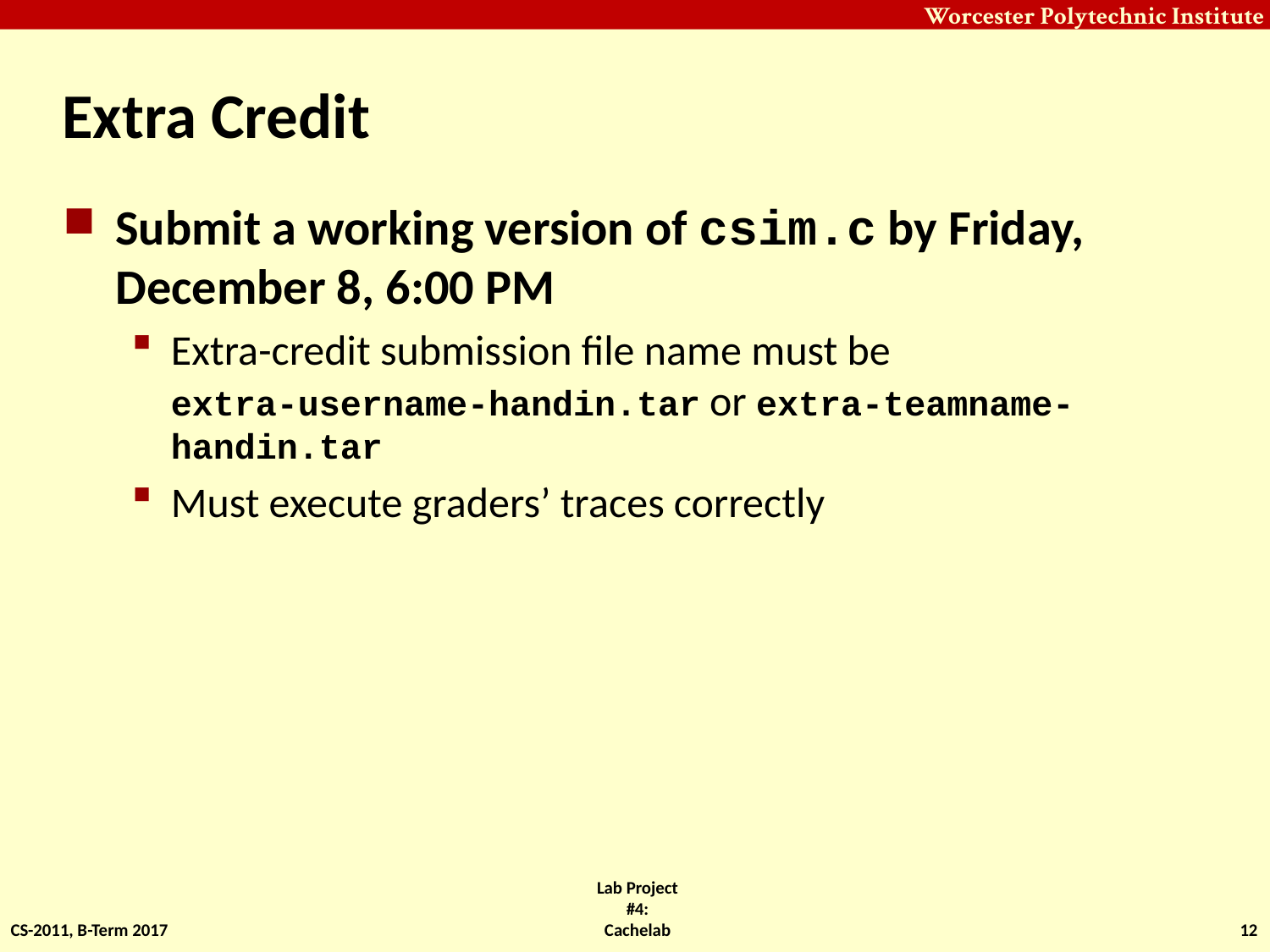

# Extra Credit
Submit a working version of csim.c by Friday, December 8, 6:00 PM
Extra-credit submission file name must be
extra-username-handin.tar or extra-teamname-handin.tar
Must execute graders’ traces correctly

CS-2011, B-Term 2017
Lab Project #4: Cachelab
12